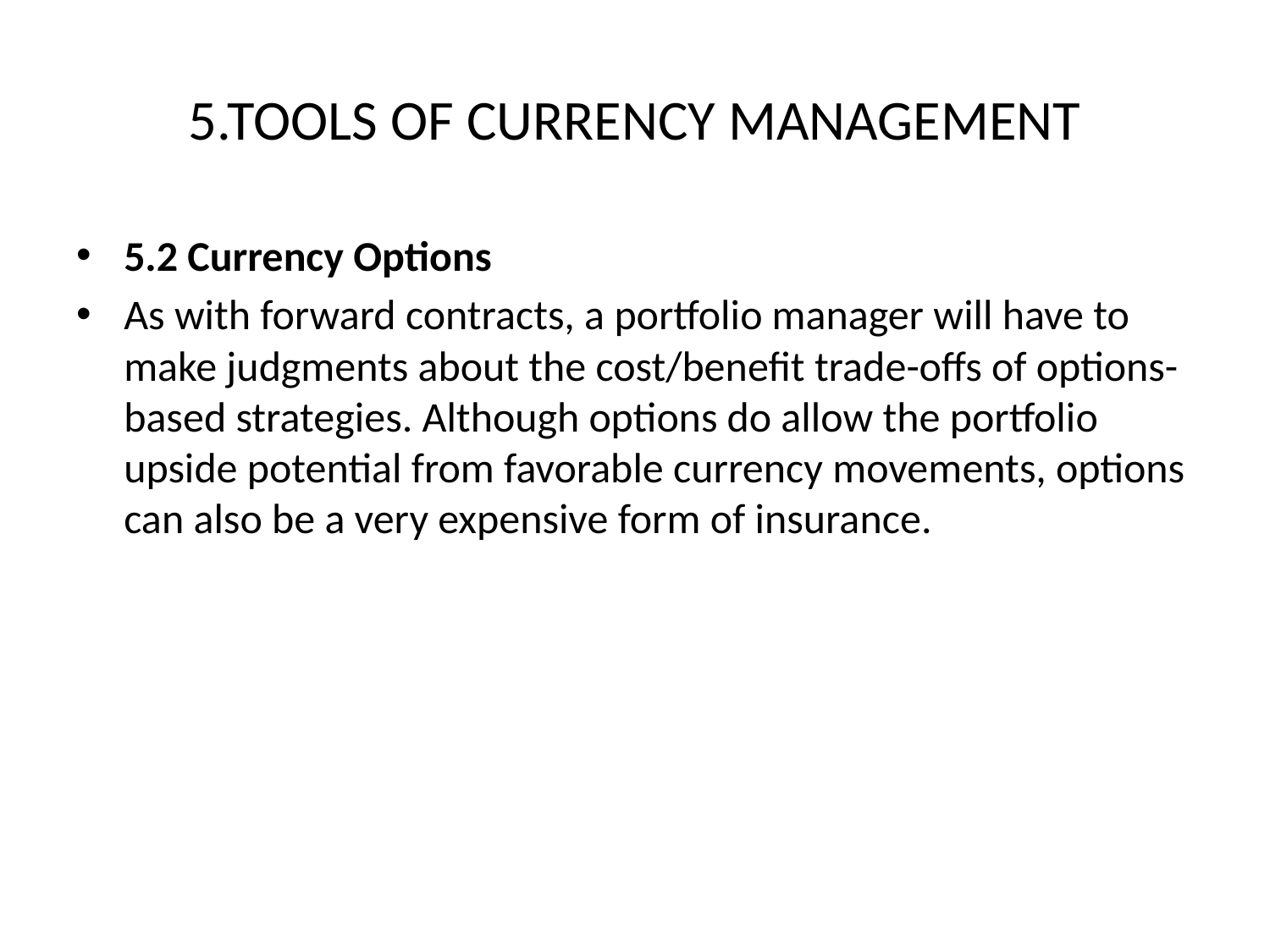

# 5.TOOLS OF CURRENCY MANAGEMENT
5.2 Currency Options
As with forward contracts, a portfolio manager will have to make judgments about the cost/benefit trade-offs of options-based strategies. Although options do allow the portfolio upside potential from favorable currency movements, options can also be a very expensive form of insurance.